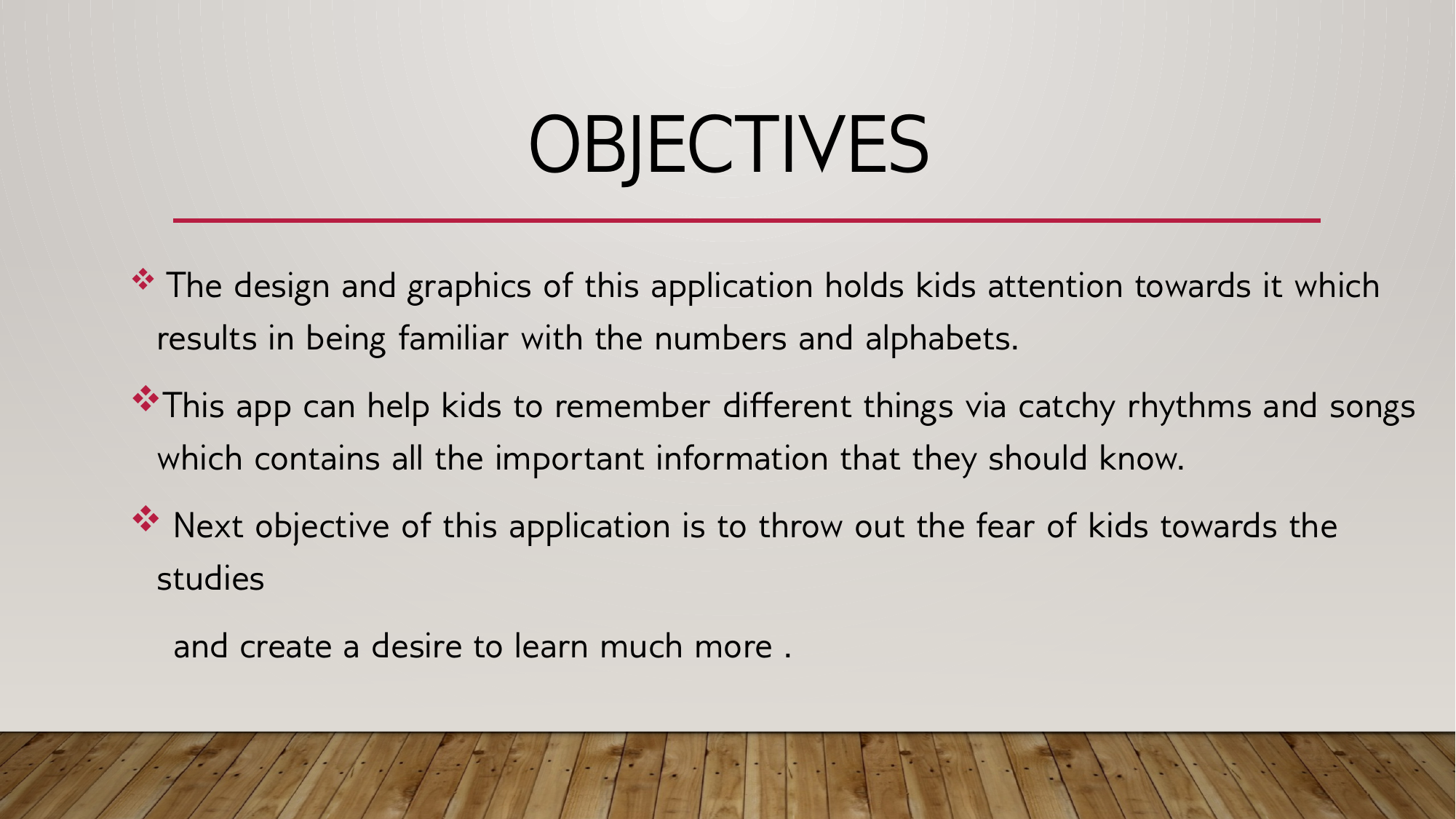

# OBjECTIVES
 The design and graphics of this application holds kids attention towards it which results in being familiar with the numbers and alphabets.
This app can help kids to remember different things via catchy rhythms and songs which contains all the important information that they should know.
 Next objective of this application is to throw out the fear of kids towards the studies
    and create a desire to learn much more .